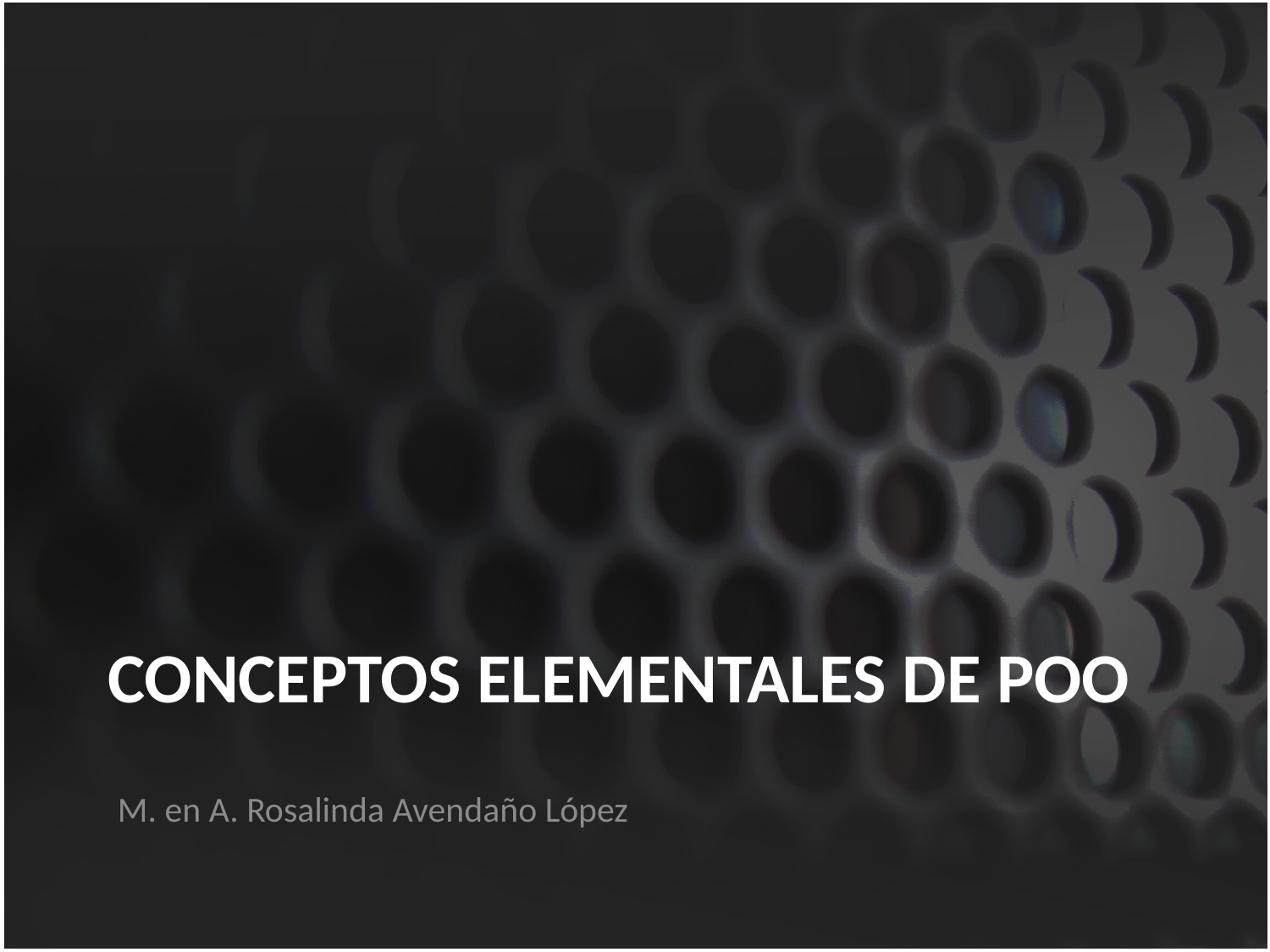

# Conceptos elementales de poo
M. en A. Rosalinda Avendaño López